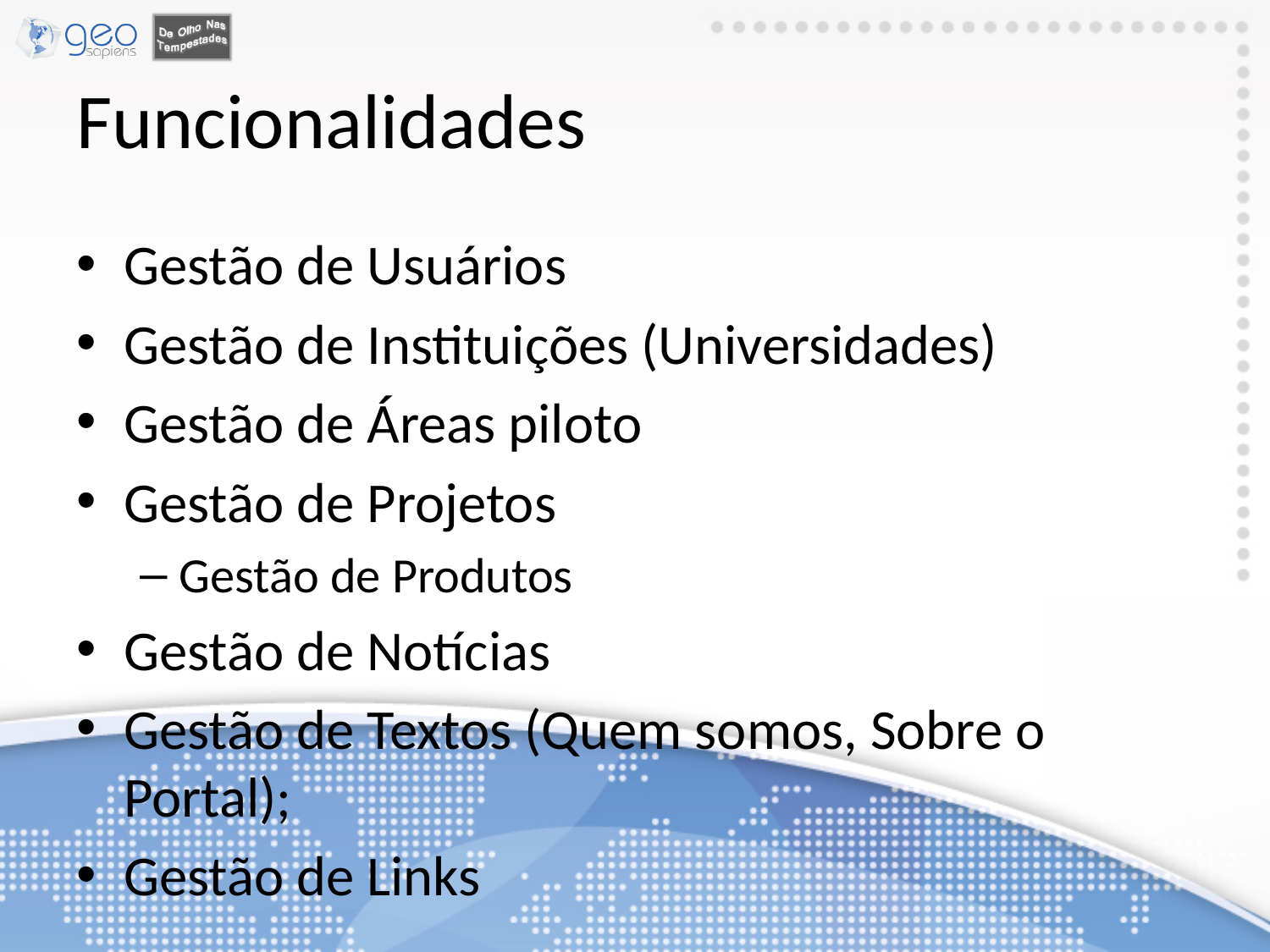

# Funcionalidades
Gestão de Usuários
Gestão de Instituições (Universidades)
Gestão de Áreas piloto
Gestão de Projetos
Gestão de Produtos
Gestão de Notícias
Gestão de Textos (Quem somos, Sobre o Portal);
Gestão de Links